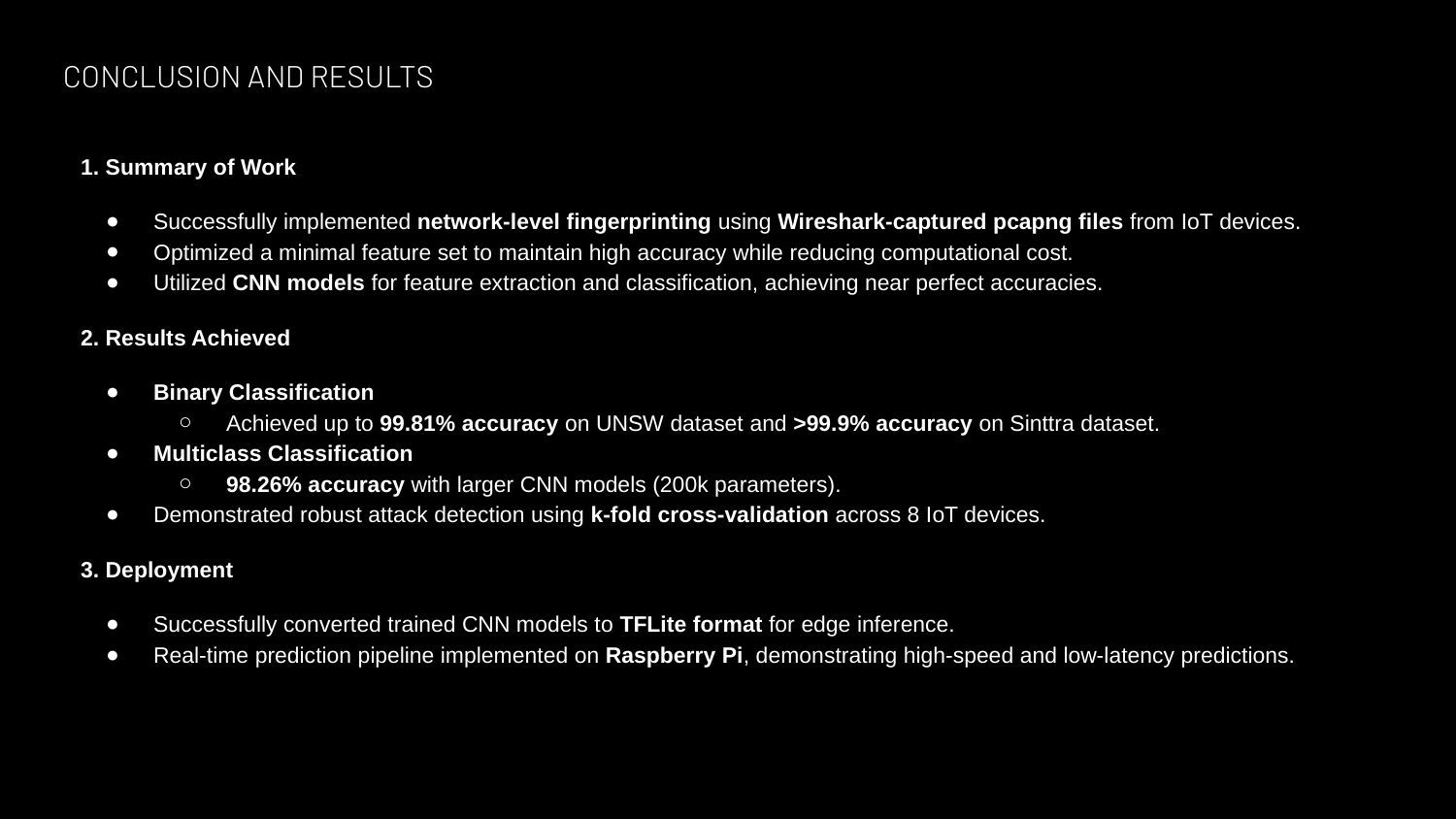

CONCLUSION AND RESULTS
1. Summary of Work
Successfully implemented network-level fingerprinting using Wireshark-captured pcapng files from IoT devices.
Optimized a minimal feature set to maintain high accuracy while reducing computational cost.
Utilized CNN models for feature extraction and classification, achieving near perfect accuracies.
2. Results Achieved
Binary Classification
Achieved up to 99.81% accuracy on UNSW dataset and >99.9% accuracy on Sinttra dataset.
Multiclass Classification
98.26% accuracy with larger CNN models (200k parameters).
Demonstrated robust attack detection using k-fold cross-validation across 8 IoT devices.
3. Deployment
Successfully converted trained CNN models to TFLite format for edge inference.
Real-time prediction pipeline implemented on Raspberry Pi, demonstrating high-speed and low-latency predictions.